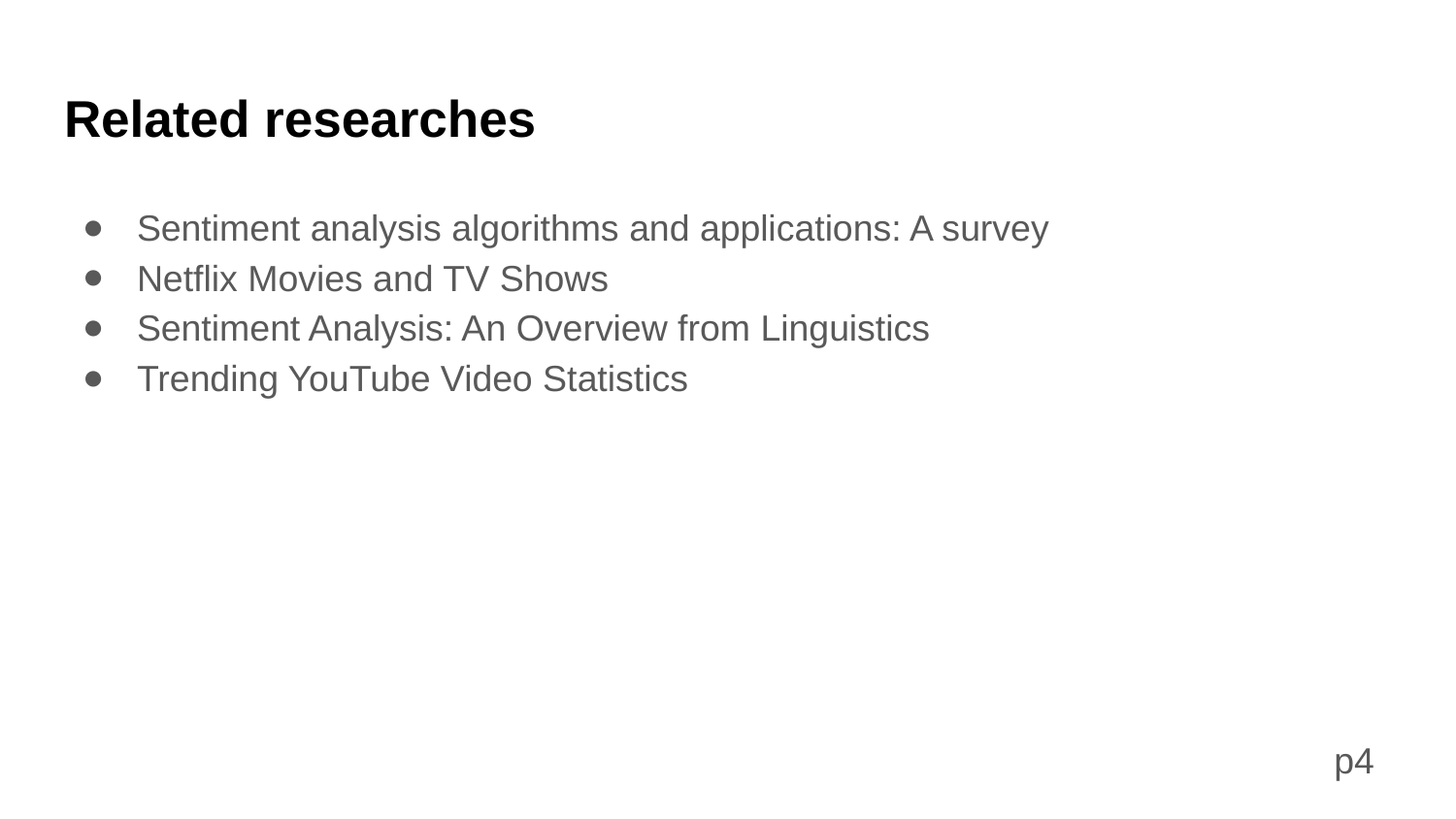

# Related researches
Sentiment analysis algorithms and applications: A survey
Netflix Movies and TV Shows
Sentiment Analysis: An Overview from Linguistics
Trending YouTube Video Statistics
p4